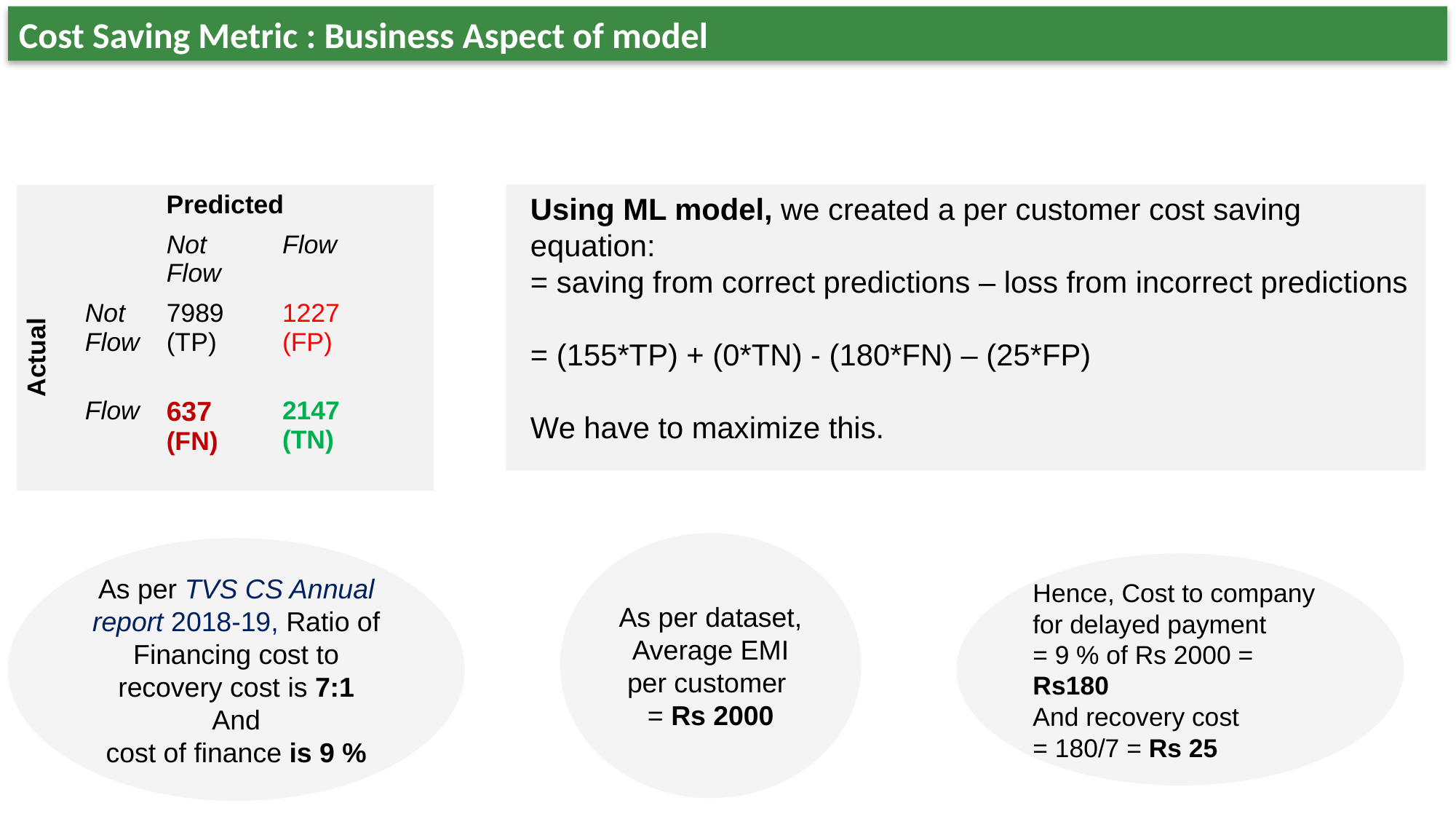

Cost Saving Metric : Business Aspect of model
| Predicted |  |  |  |
| --- | --- | --- | --- |
| Actual |  | Not Flow | Flow |
|  | Not Flow | 7989 (TP) | 1227 (FP) |
|  | Flow | 637 (FN) | 2147 (TN) |
Using ML model, we created a per customer cost saving equation:
= saving from correct predictions – loss from incorrect predictions

= (155*TP) + (0*TN) - (180*FN) – (25*FP)

We have to maximize this.
As per dataset,
Average EMI per customer
= Rs 2000
As per TVS CS Annual report 2018-19, Ratio of Financing cost to recovery cost is 7:1
And
cost of finance is 9 %
Hence, Cost to company for delayed payment
= 9 % of Rs 2000 = Rs180
And recovery cost
= 180/7 = Rs 25